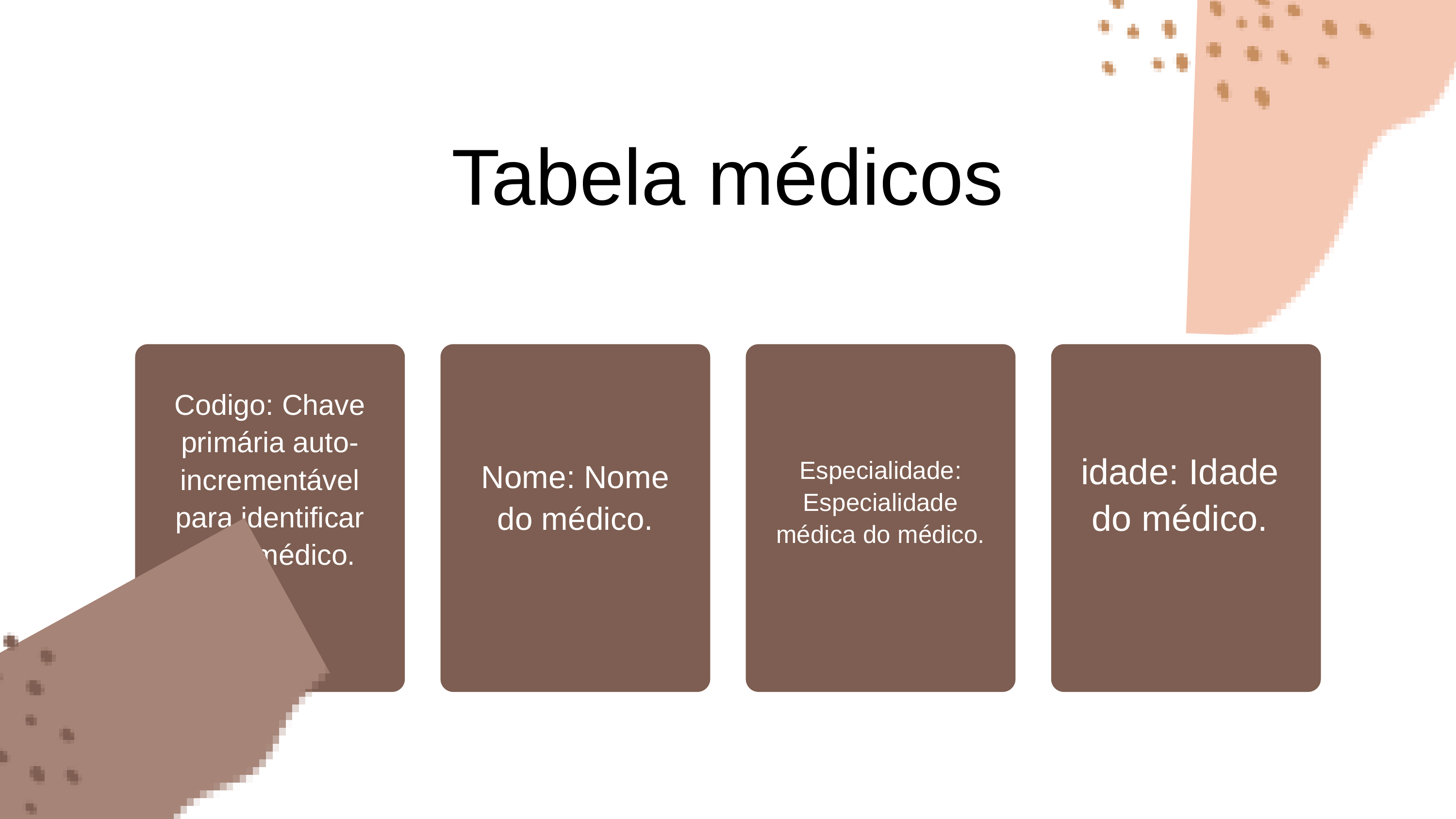

Tabela médicos

Codigo: Chave primária auto-incrementável para identificar cada médico.
idade: Idade do médico.
Especialidade: Especialidade médica do médico.
Nome: Nome do médico.